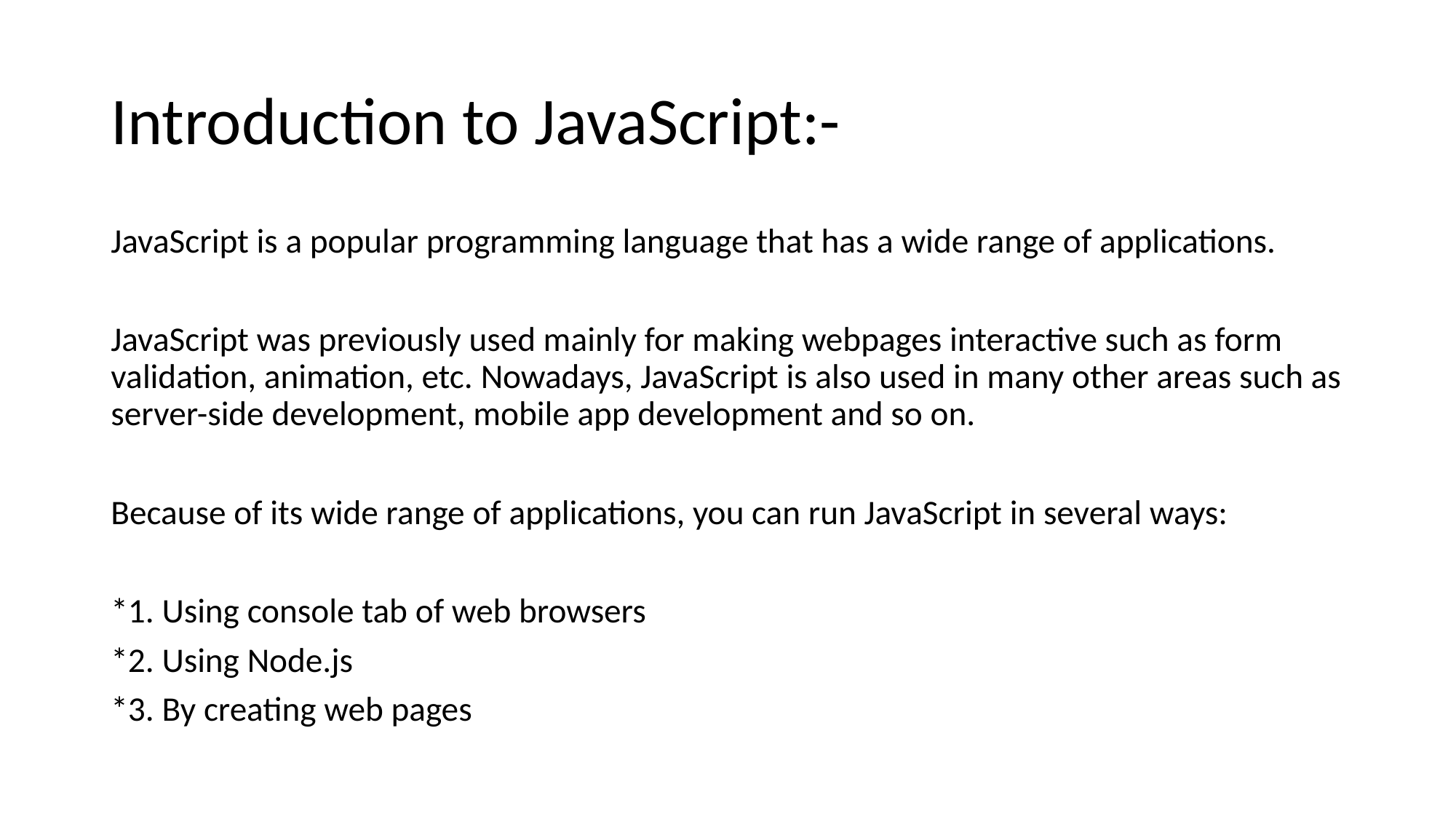

# Introduction to JavaScript:-
JavaScript is a popular programming language that has a wide range of applications.

JavaScript was previously used mainly for making webpages interactive such as form validation, animation, etc. Nowadays, JavaScript is also used in many other areas such as server-side development, mobile app development and so on.

Because of its wide range of applications, you can run JavaScript in several ways:

*1. Using console tab of web browsers
*2. Using Node.js
*3. By creating web pages